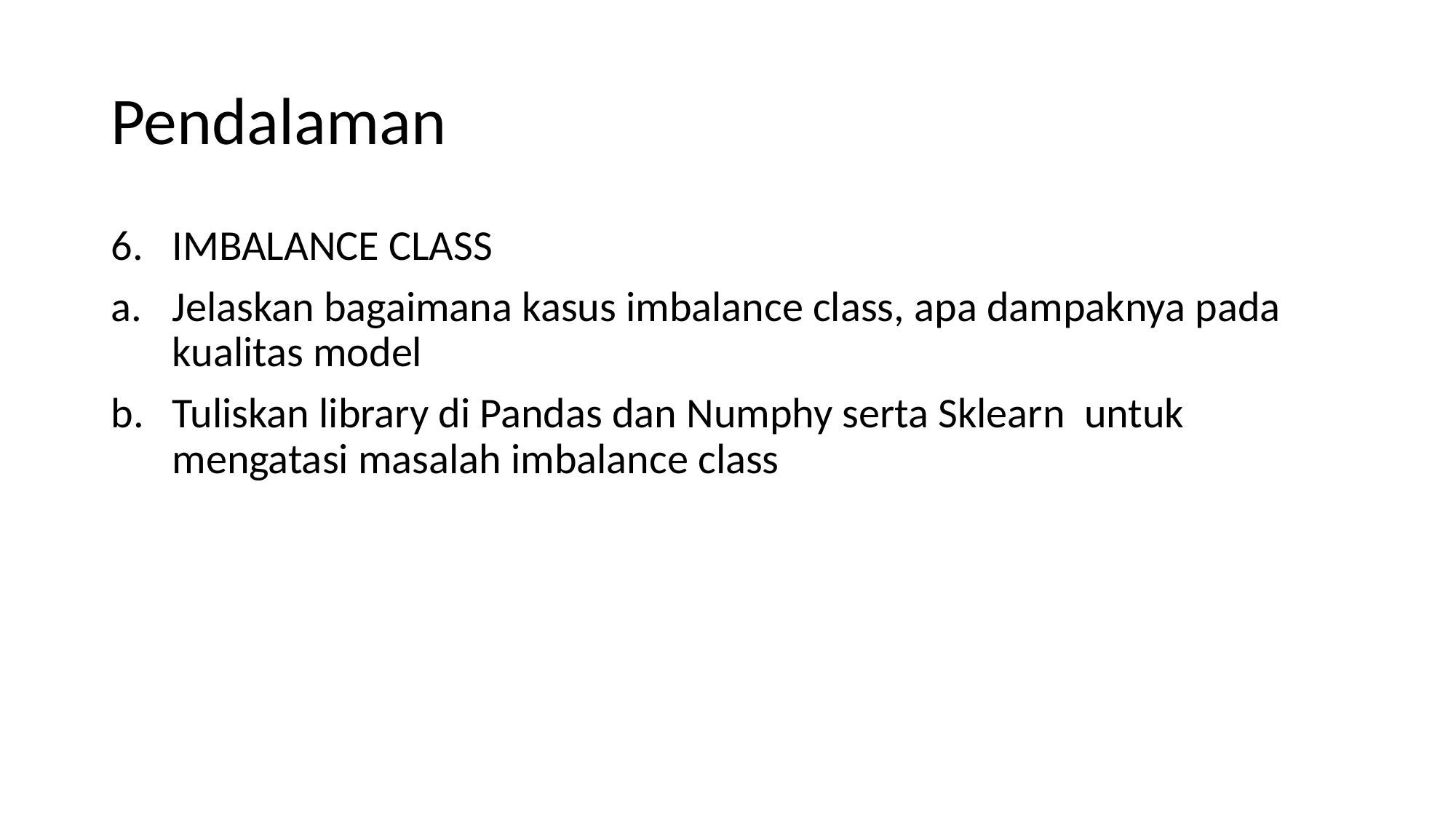

# Pendalaman
IMBALANCE CLASS
Jelaskan bagaimana kasus imbalance class, apa dampaknya pada kualitas model
Tuliskan library di Pandas dan Numphy serta Sklearn  untuk mengatasi masalah imbalance class